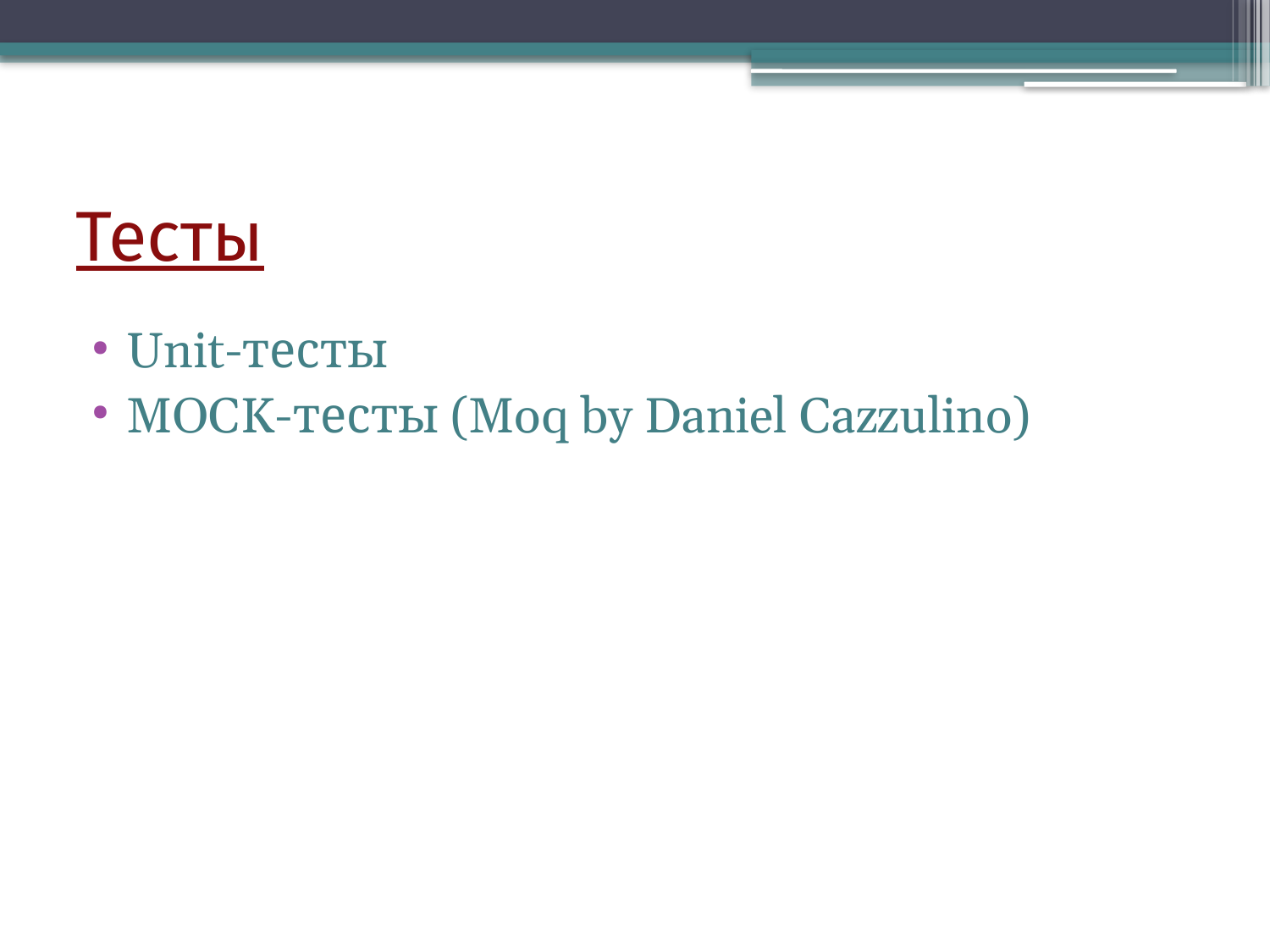

# Тесты
Unit-тесты
MOCK-тесты (Moq by Daniel Cazzulino)